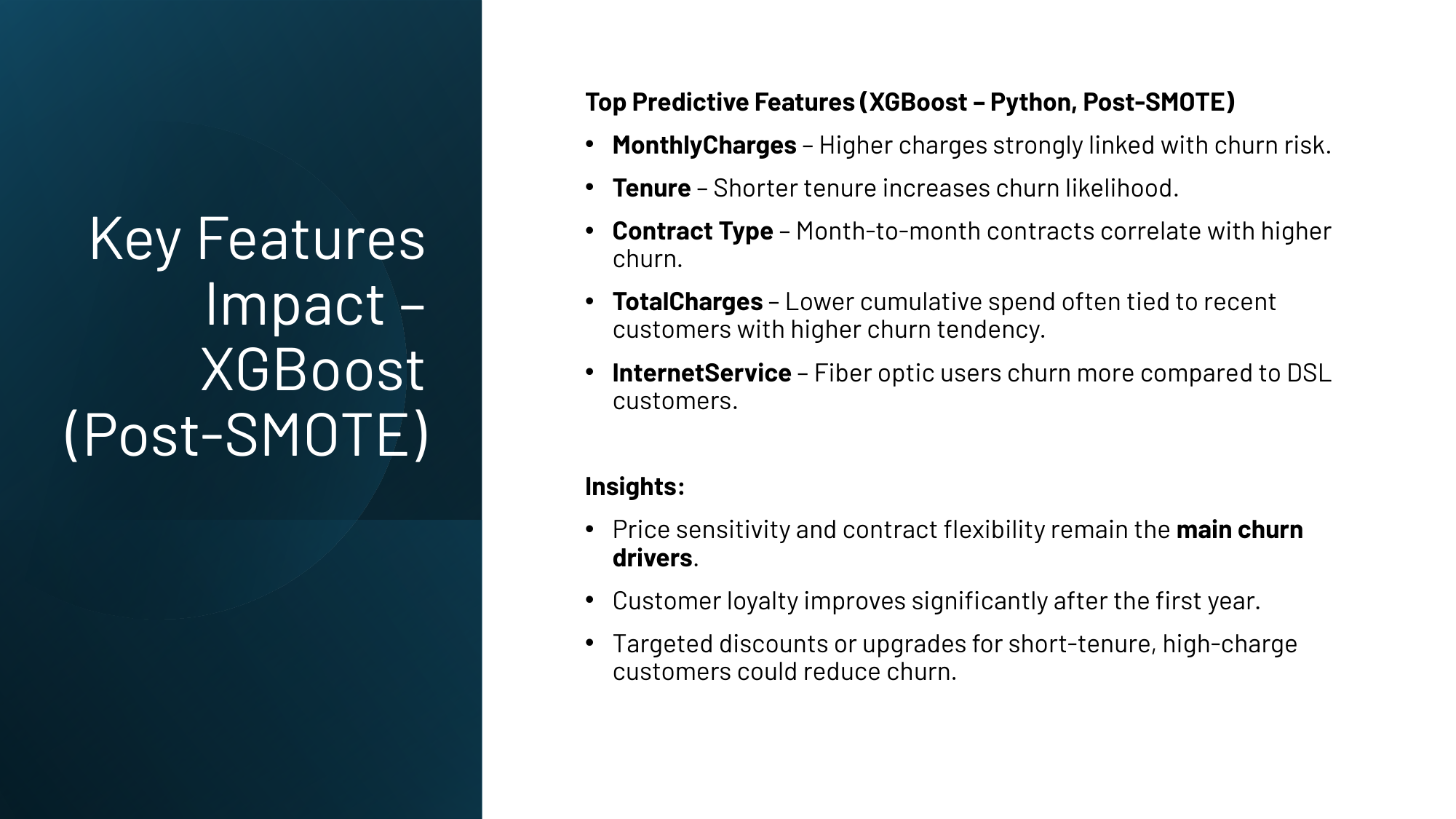

# Key Features Impact – XGBoost (Post-SMOTE)
Top Predictive Features (XGBoost – Python, Post-SMOTE)
MonthlyCharges – Higher charges strongly linked with churn risk.
Tenure – Shorter tenure increases churn likelihood.
Contract Type – Month-to-month contracts correlate with higher churn.
TotalCharges – Lower cumulative spend often tied to recent customers with higher churn tendency.
InternetService – Fiber optic users churn more compared to DSL customers.

Insights:
Price sensitivity and contract flexibility remain the main churn drivers.
Customer loyalty improves significantly after the first year.
Targeted discounts or upgrades for short-tenure, high-charge customers could reduce churn.